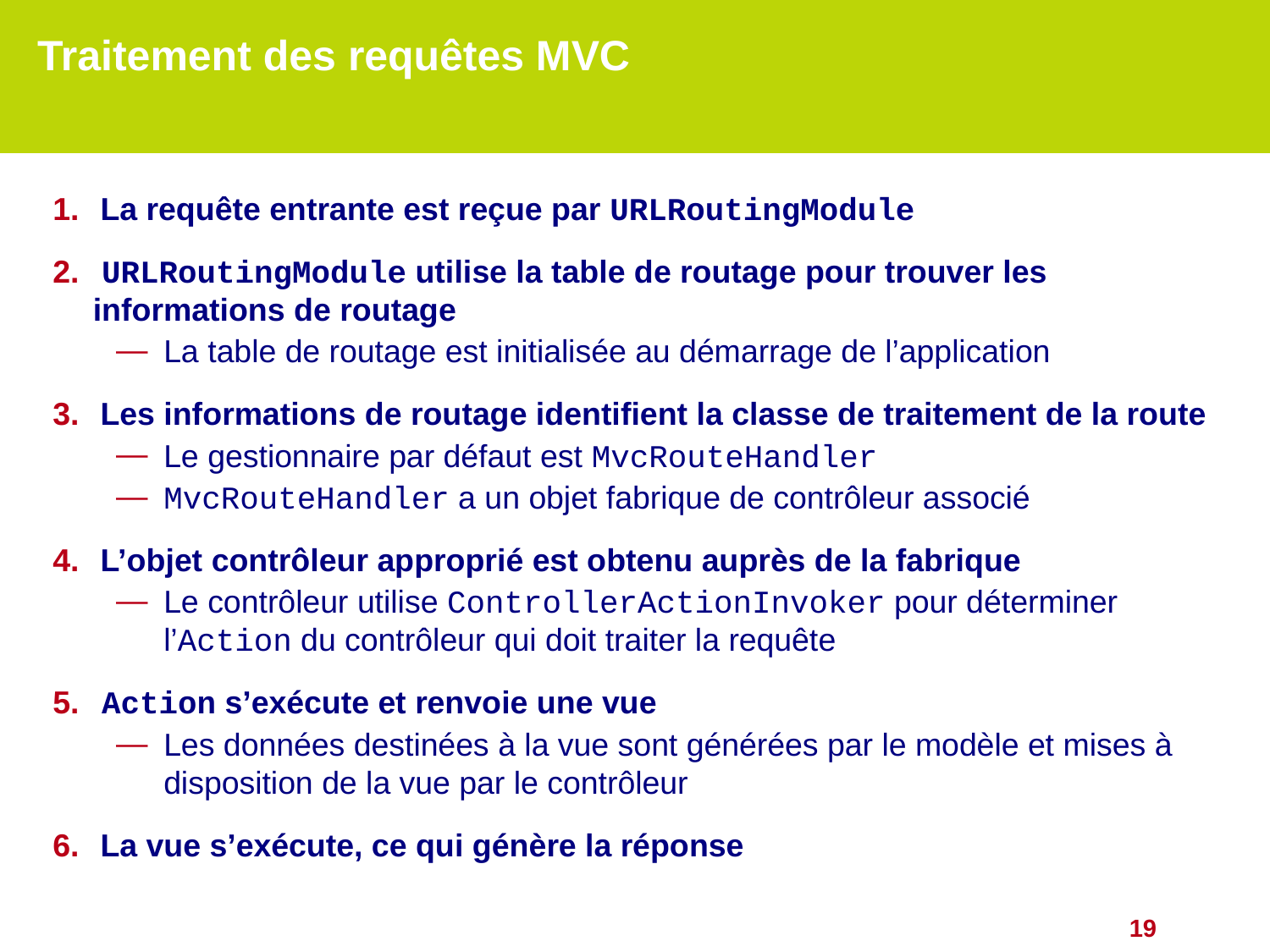

# Traitement des requêtes MVC
La requête entrante est reçue par URLRoutingModule
 URLRoutingModule utilise la table de routage pour trouver les informations de routage
La table de routage est initialisée au démarrage de l’application
Les informations de routage identifient la classe de traitement de la route
Le gestionnaire par défaut est MvcRouteHandler
MvcRouteHandler a un objet fabrique de contrôleur associé
L’objet contrôleur approprié est obtenu auprès de la fabrique
Le contrôleur utilise ControllerActionInvoker pour déterminer l’Action du contrôleur qui doit traiter la requête
 Action s’exécute et renvoie une vue
Les données destinées à la vue sont générées par le modèle et mises à disposition de la vue par le contrôleur
La vue s’exécute, ce qui génère la réponse